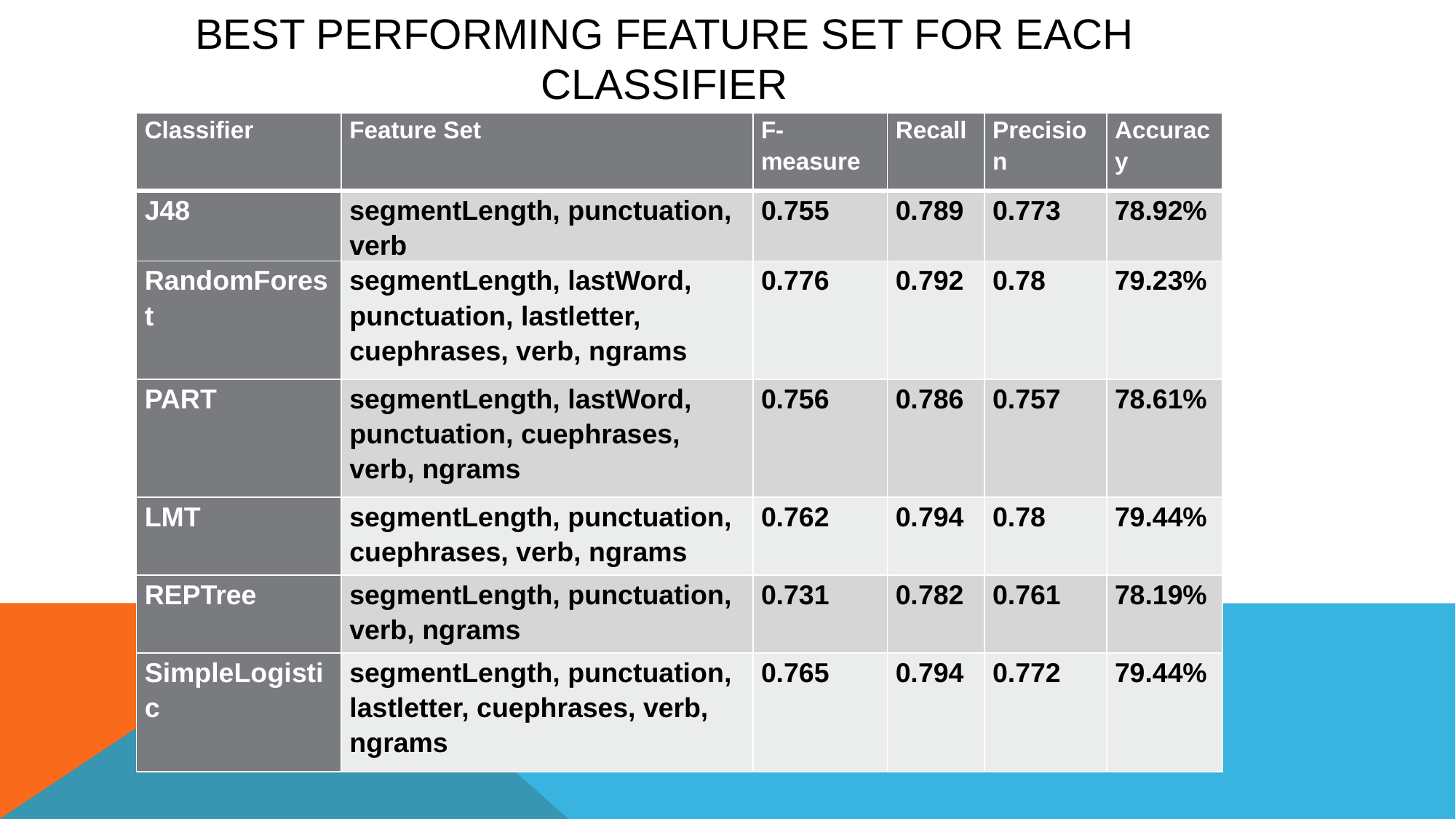

# Best performing feature set for each classifier
| Classifier | Feature Set | F-measure | Recall | Precision | Accuracy |
| --- | --- | --- | --- | --- | --- |
| J48 | segmentLength, punctuation, verb | 0.755 | 0.789 | 0.773 | 78.92% |
| RandomForest | segmentLength, lastWord, punctuation, lastletter, cuephrases, verb, ngrams | 0.776 | 0.792 | 0.78 | 79.23% |
| PART | segmentLength, lastWord, punctuation, cuephrases, verb, ngrams | 0.756 | 0.786 | 0.757 | 78.61% |
| LMT | segmentLength, punctuation, cuephrases, verb, ngrams | 0.762 | 0.794 | 0.78 | 79.44% |
| REPTree | segmentLength, punctuation, verb, ngrams | 0.731 | 0.782 | 0.761 | 78.19% |
| SimpleLogistic | segmentLength, punctuation, lastletter, cuephrases, verb, ngrams | 0.765 | 0.794 | 0.772 | 79.44% |